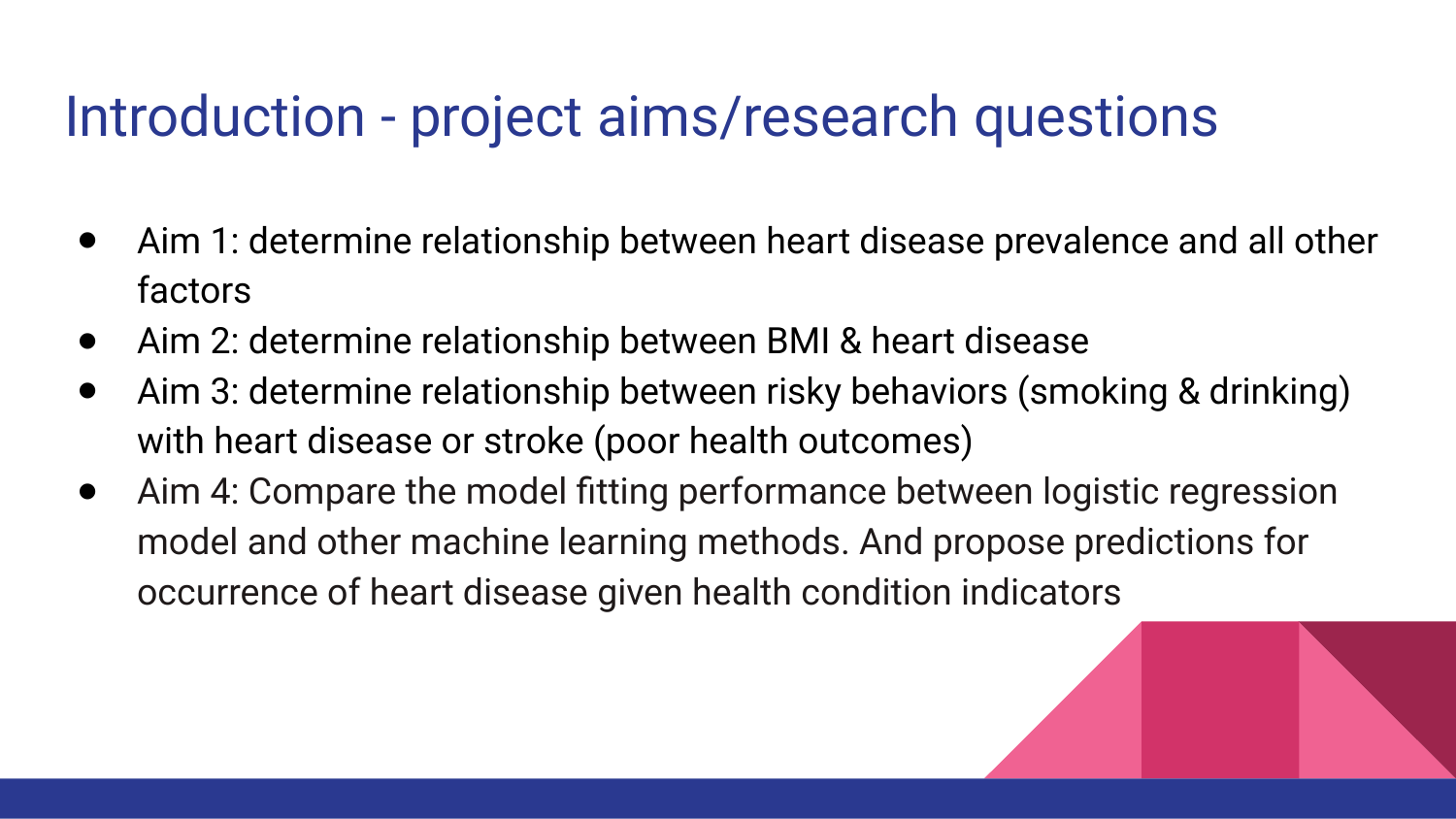

# Introduction - project aims/research questions
Aim 1: determine relationship between heart disease prevalence and all other factors
Aim 2: determine relationship between BMI & heart disease
Aim 3: determine relationship between risky behaviors (smoking & drinking) with heart disease or stroke (poor health outcomes)
Aim 4: Compare the model fitting performance between logistic regression model and other machine learning methods. And propose predictions for occurrence of heart disease given health condition indicators